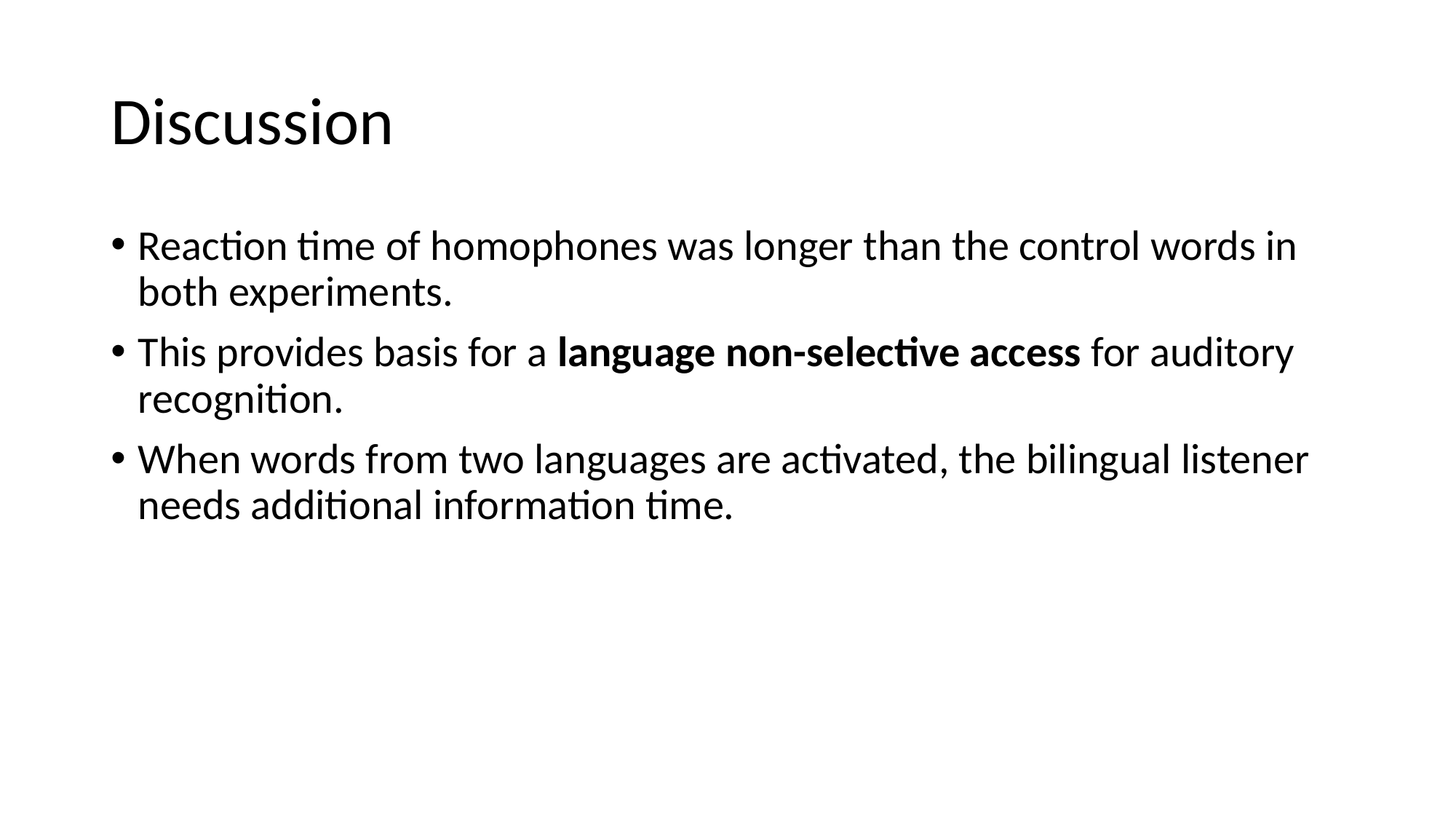

# Discussion
Reaction time of homophones was longer than the control words in both experiments.
This provides basis for a language non-selective access for auditory recognition.
When words from two languages are activated, the bilingual listener needs additional information time.